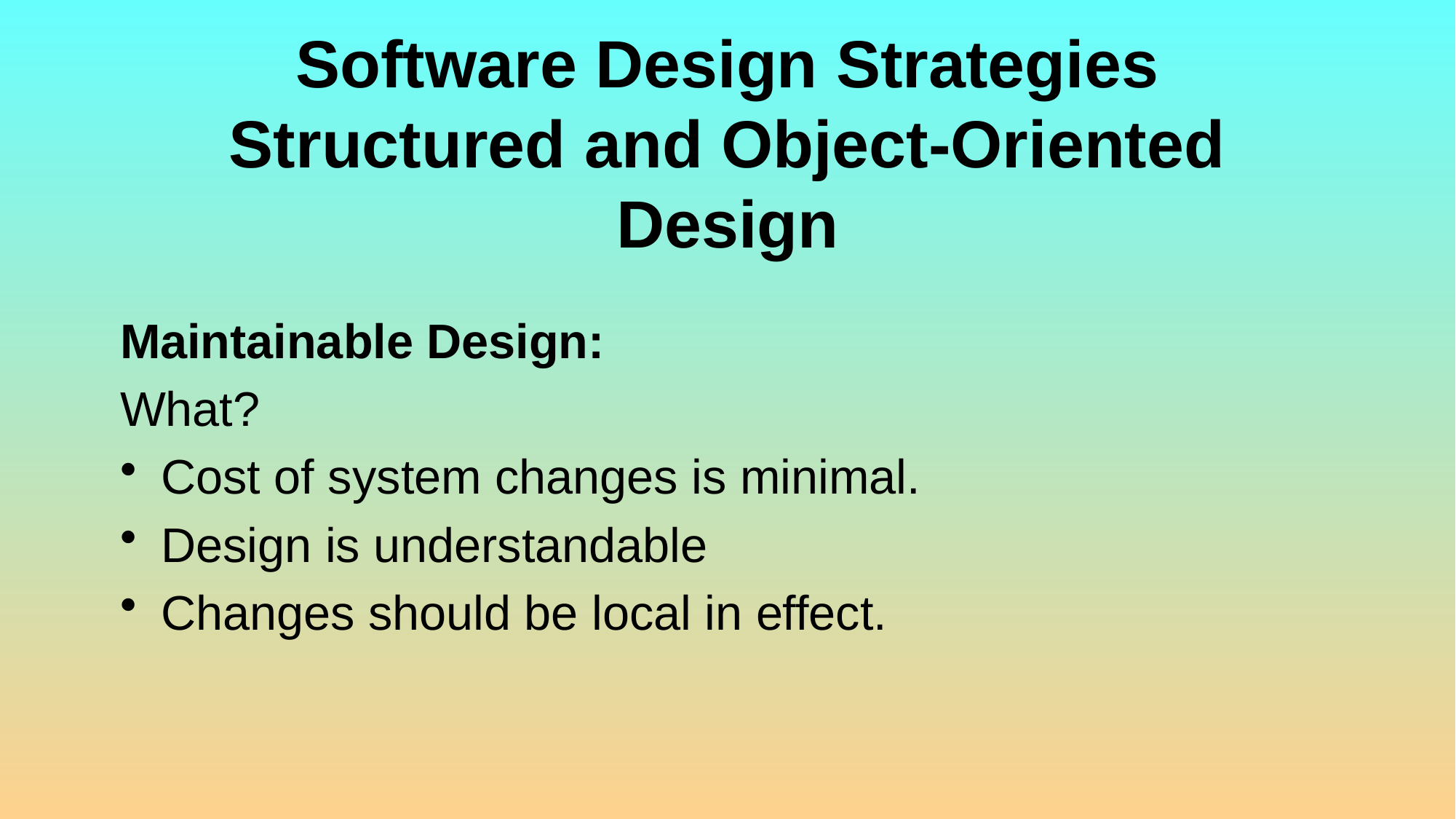

# Software Design Strategies Structured and Object-Oriented Design
Maintainable Design:
What?
Cost of system changes is minimal.
Design is understandable
Changes should be local in effect.